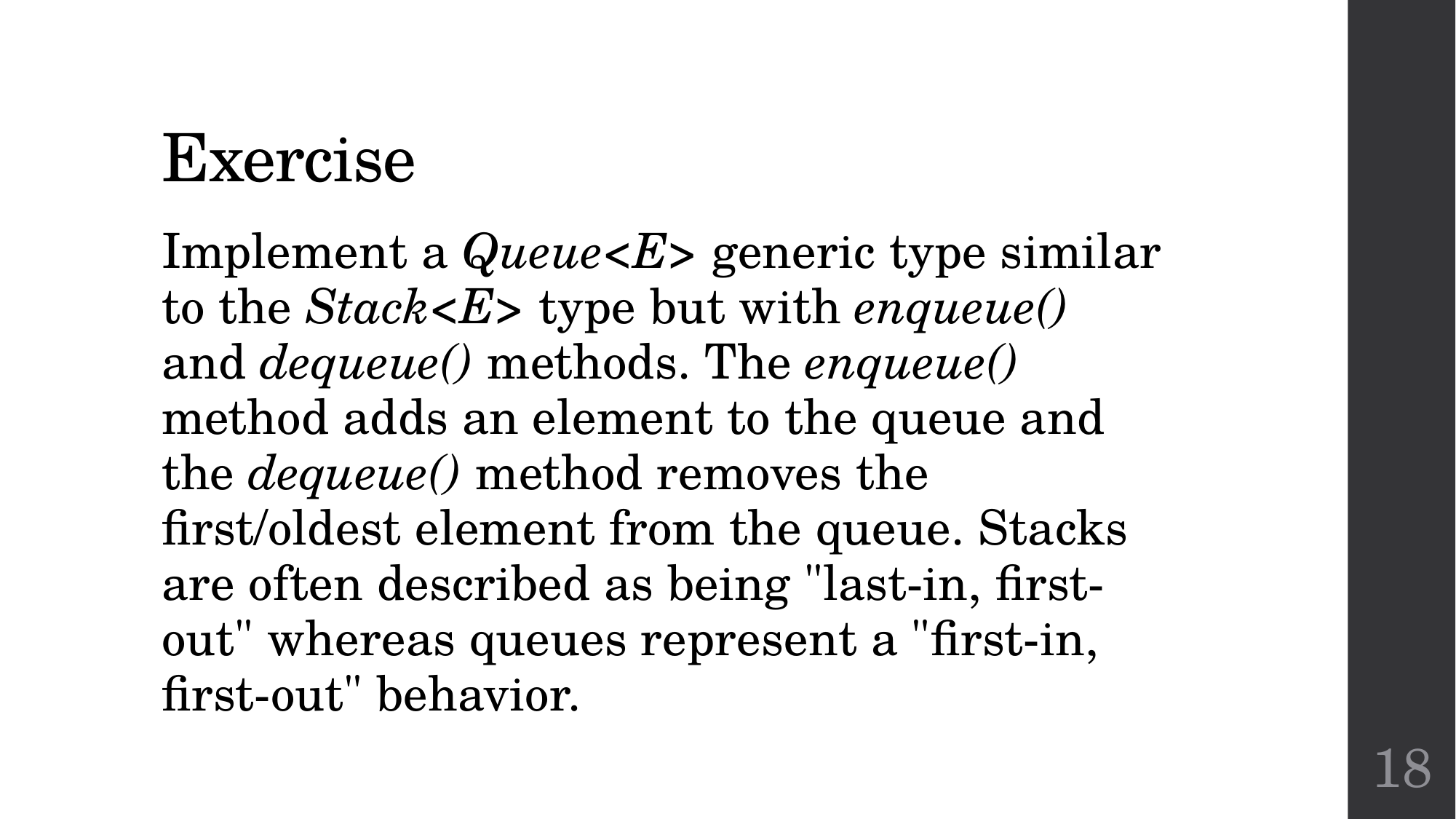

# Exercise
Implement a Queue<E> generic type similar to the Stack<E> type but with enqueue() and dequeue() methods. The enqueue() method adds an element to the queue and the dequeue() method removes the first/oldest element from the queue. Stacks are often described as being "last-in, first-out" whereas queues represent a "first-in, first-out" behavior.
18